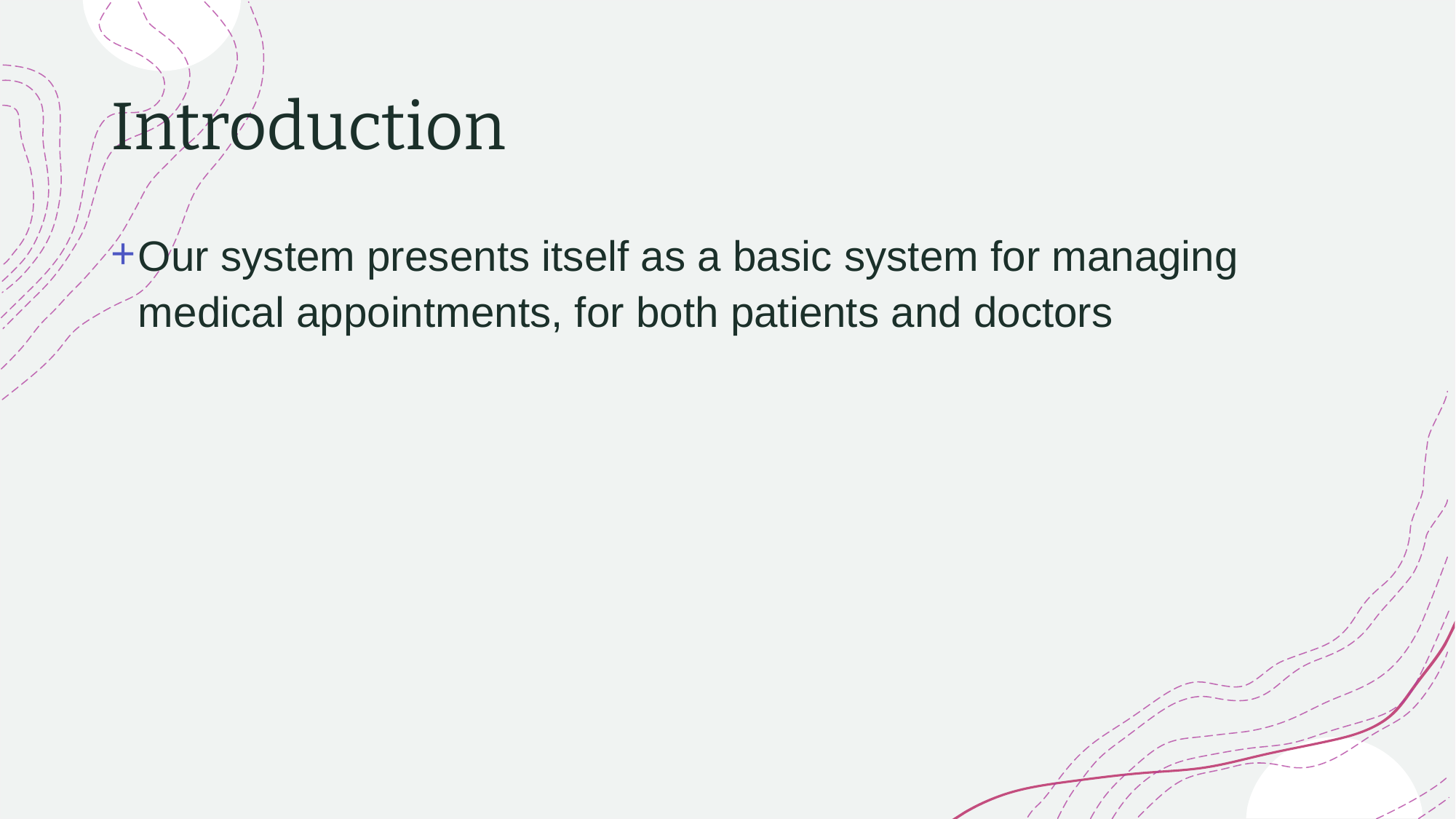

# Introduction
Our system presents itself as a basic system for managing medical appointments, for both patients and doctors